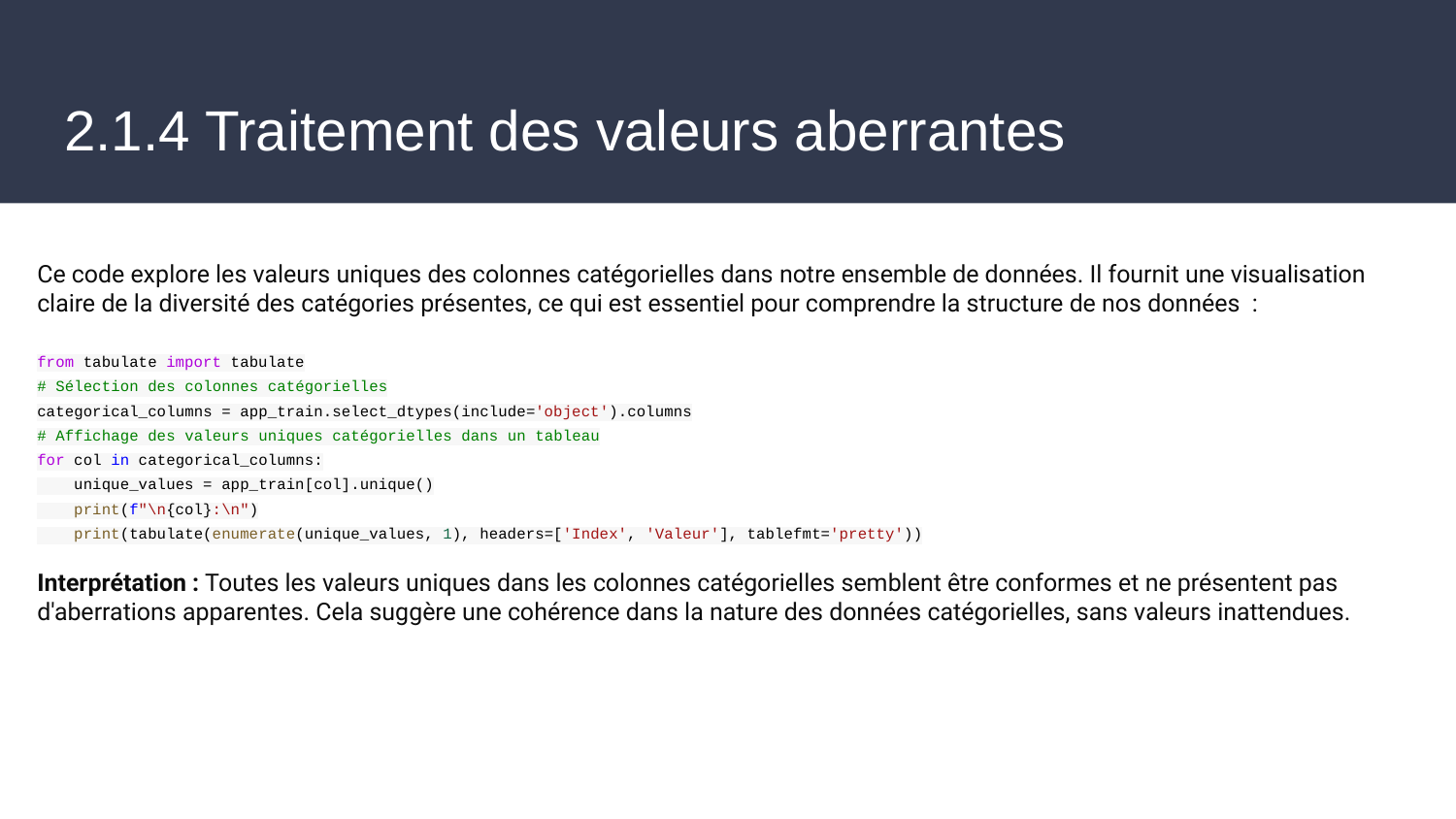

# 2.1.4 Traitement des valeurs aberrantes
Ce code explore les valeurs uniques des colonnes catégorielles dans notre ensemble de données. Il fournit une visualisation claire de la diversité des catégories présentes, ce qui est essentiel pour comprendre la structure de nos données  :

from tabulate import tabulate
# Sélection des colonnes catégorielles
categorical_columns = app_train.select_dtypes(include='object').columns
# Affichage des valeurs uniques catégorielles dans un tableau
for col in categorical_columns:
    unique_values = app_train[col].unique()
    print(f"\n{col}:\n")
    print(tabulate(enumerate(unique_values, 1), headers=['Index', 'Valeur'], tablefmt='pretty'))

Interprétation : Toutes les valeurs uniques dans les colonnes catégorielles semblent être conformes et ne présentent pas d'aberrations apparentes. Cela suggère une cohérence dans la nature des données catégorielles, sans valeurs inattendues.